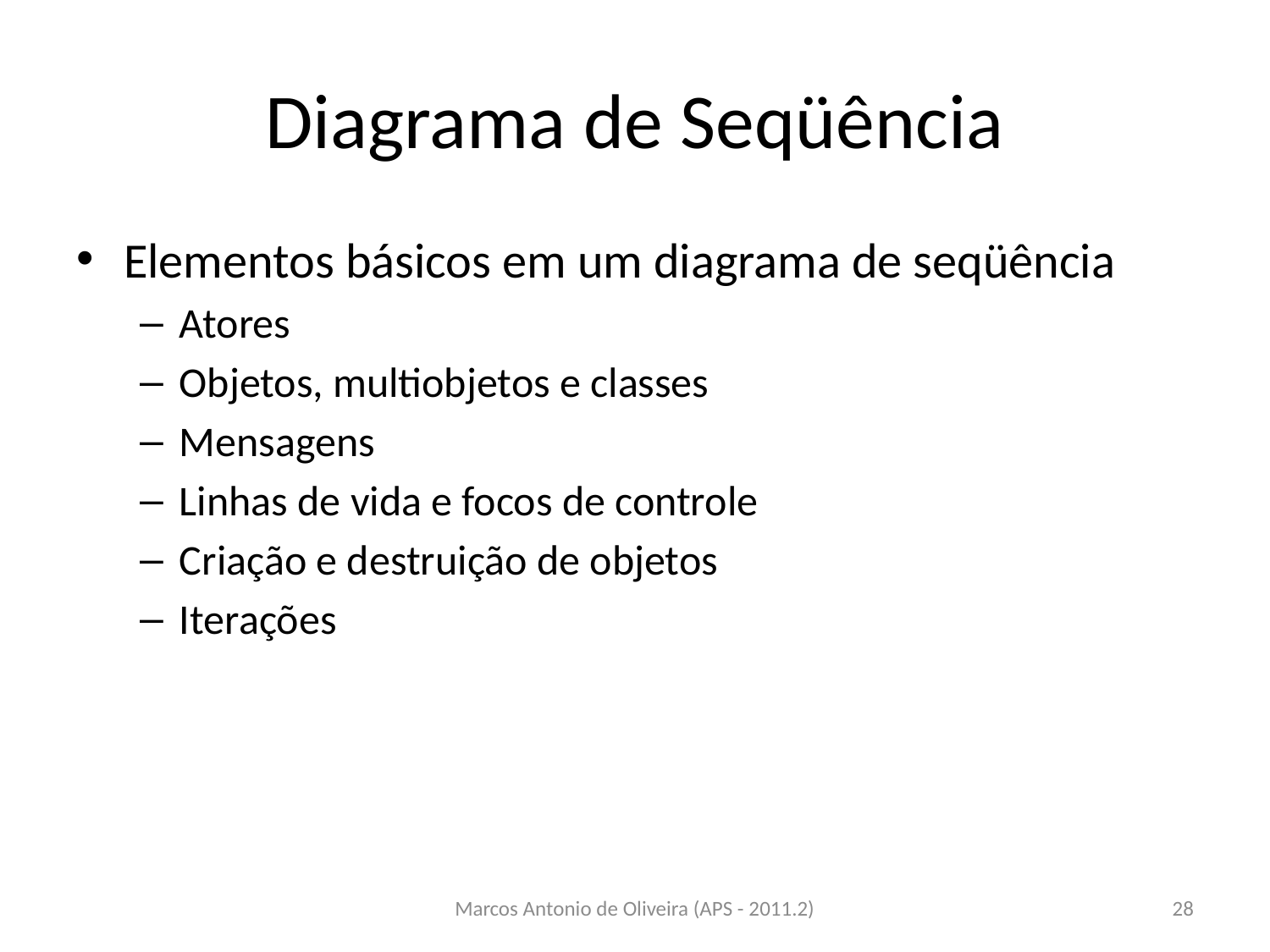

# Diagrama de Seqüência
Elementos básicos em um diagrama de seqüência
Atores
Objetos, multiobjetos e classes
Mensagens
Linhas de vida e focos de controle
Criação e destruição de objetos
Iterações
Marcos Antonio de Oliveira (APS - 2011.2)
28